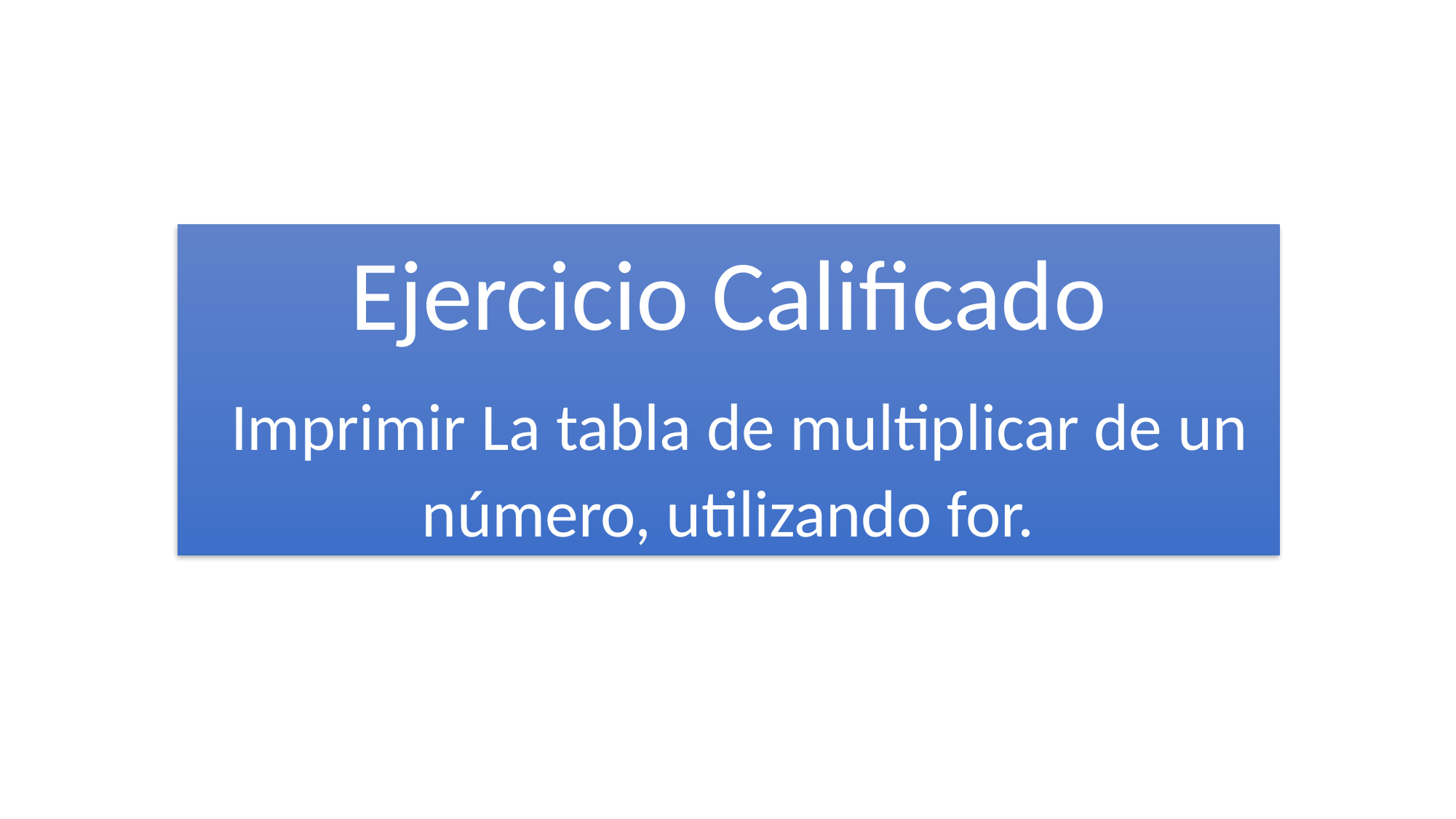

Ejercicio Calificado
 Imprimir La tabla de multiplicar de un número, utilizando for.